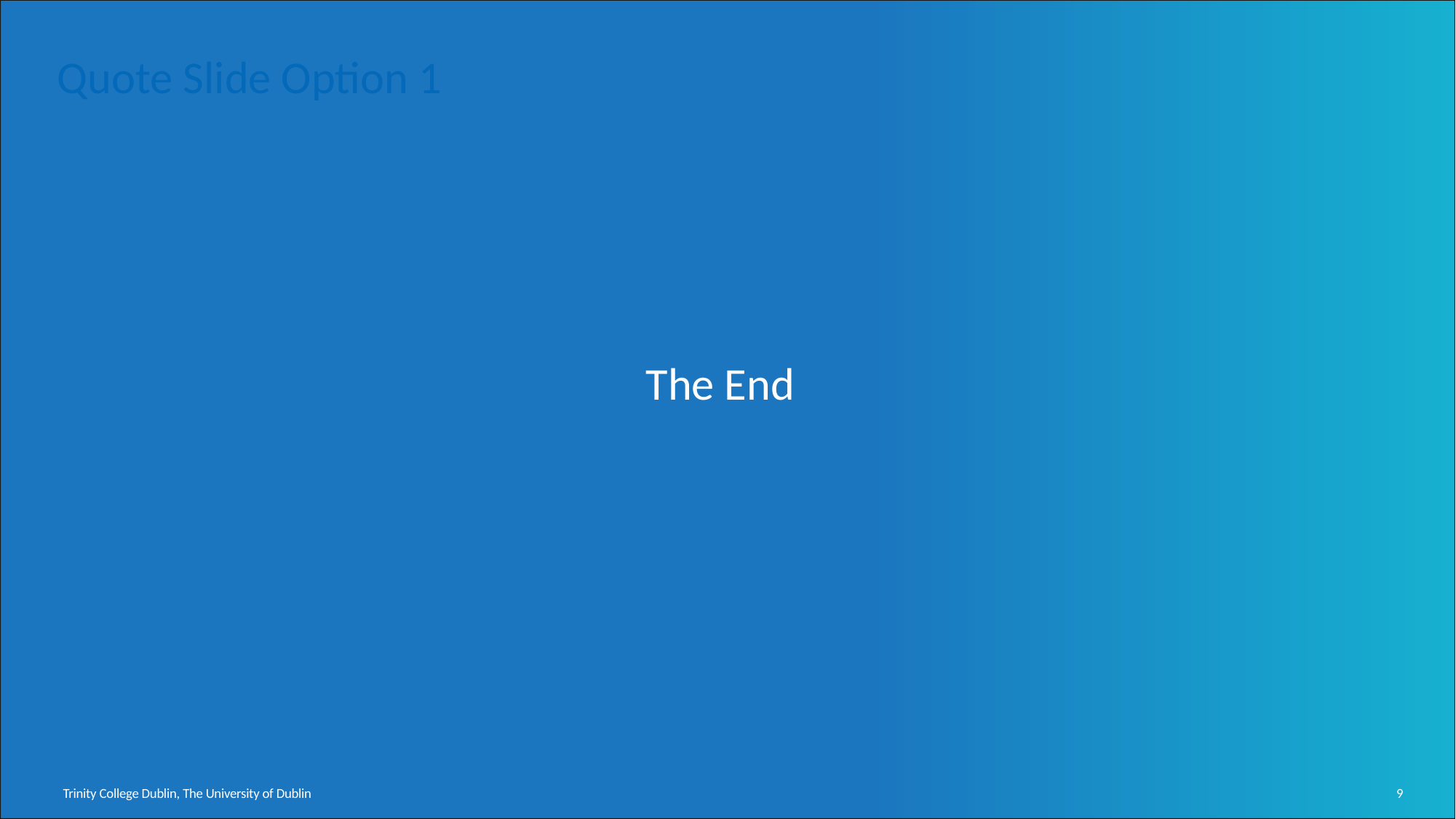

Quote Slide Option 1
The End
9